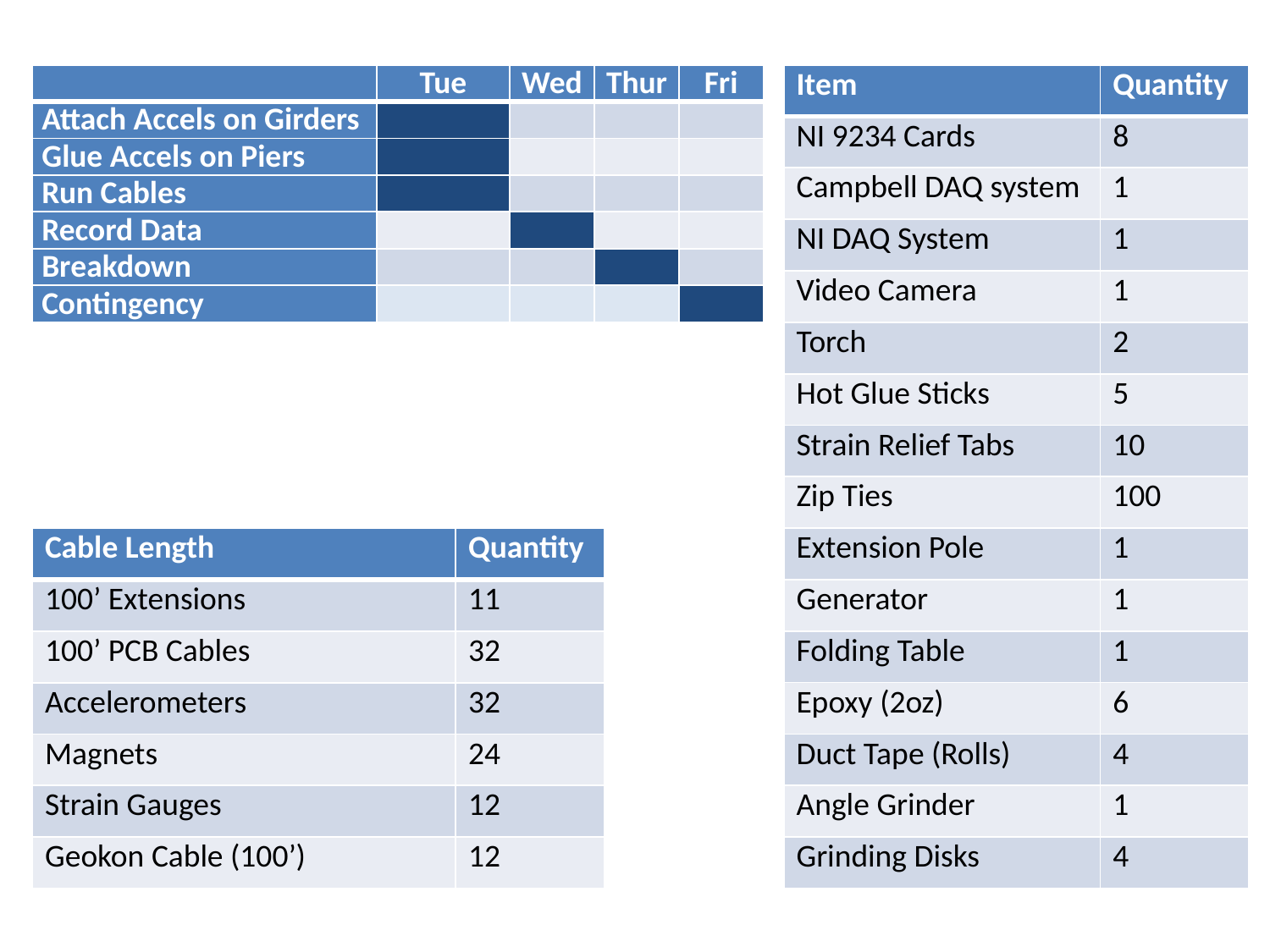

|  | Tue | Wed | Thur | Fri |
| --- | --- | --- | --- | --- |
| Attach Accels on Girders |  |  |  |  |
| Glue Accels on Piers |  |  |  |  |
| Run Cables |  |  |  |  |
| Record Data |  |  |  |  |
| Breakdown |  |  |  |  |
| Contingency |  |  |  |  |
| Item | Quantity |
| --- | --- |
| NI 9234 Cards | 8 |
| Campbell DAQ system | 1 |
| NI DAQ System | 1 |
| Video Camera | 1 |
| Torch | 2 |
| Hot Glue Sticks | 5 |
| Strain Relief Tabs | 10 |
| Zip Ties | 100 |
| Extension Pole | 1 |
| Generator | 1 |
| Folding Table | 1 |
| Epoxy (2oz) | 6 |
| Duct Tape (Rolls) | 4 |
| Angle Grinder | 1 |
| Grinding Disks | 4 |
| Cable Length | Quantity |
| --- | --- |
| 100’ Extensions | 11 |
| 100’ PCB Cables | 32 |
| Accelerometers | 32 |
| Magnets | 24 |
| Strain Gauges | 12 |
| Geokon Cable (100’) | 12 |